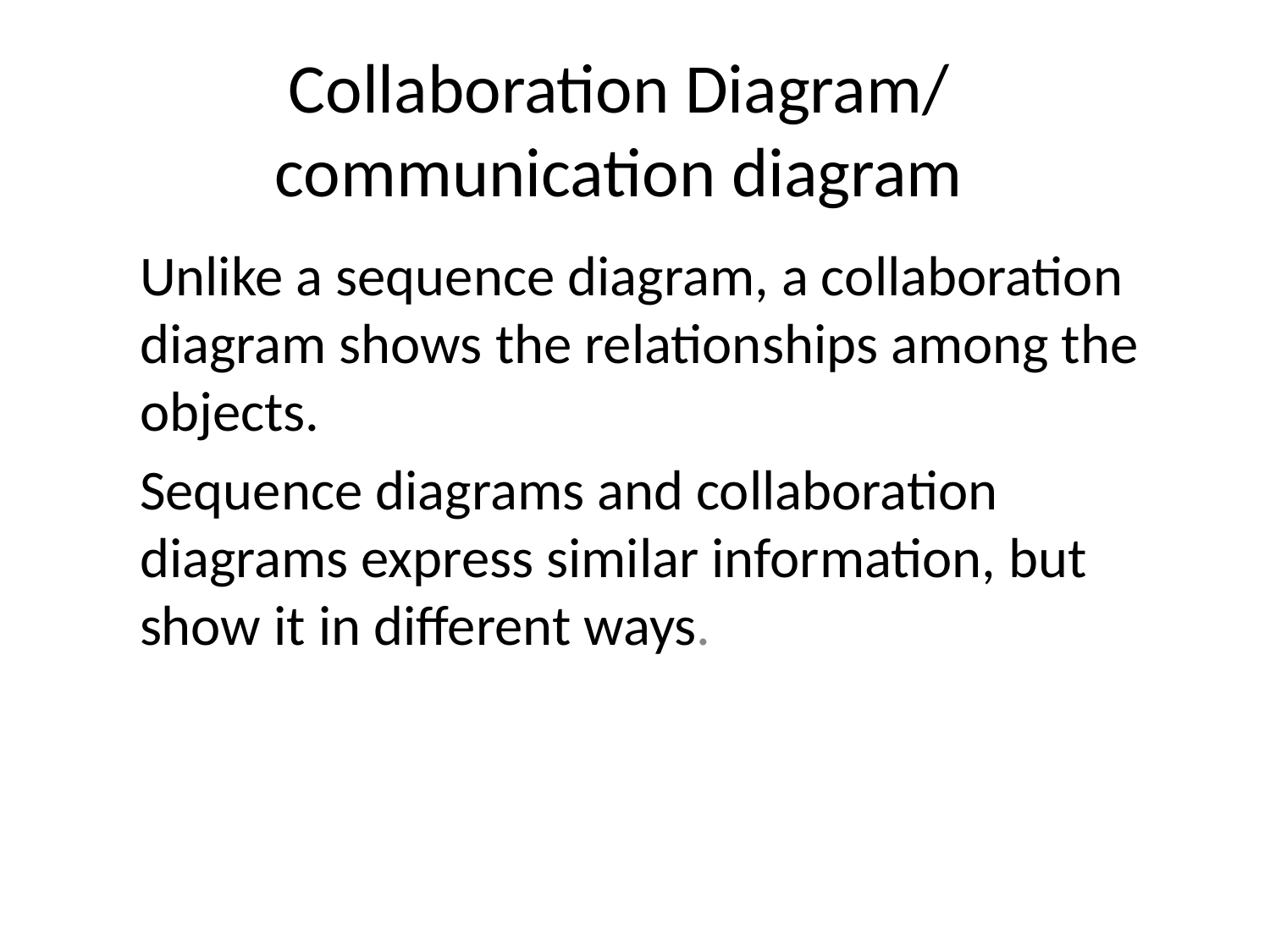

# Collaboration Diagram/ communication diagram
Unlike a sequence diagram, a collaboration diagram shows the relationships among the objects.
Sequence diagrams and collaboration diagrams express similar information, but show it in different ways.